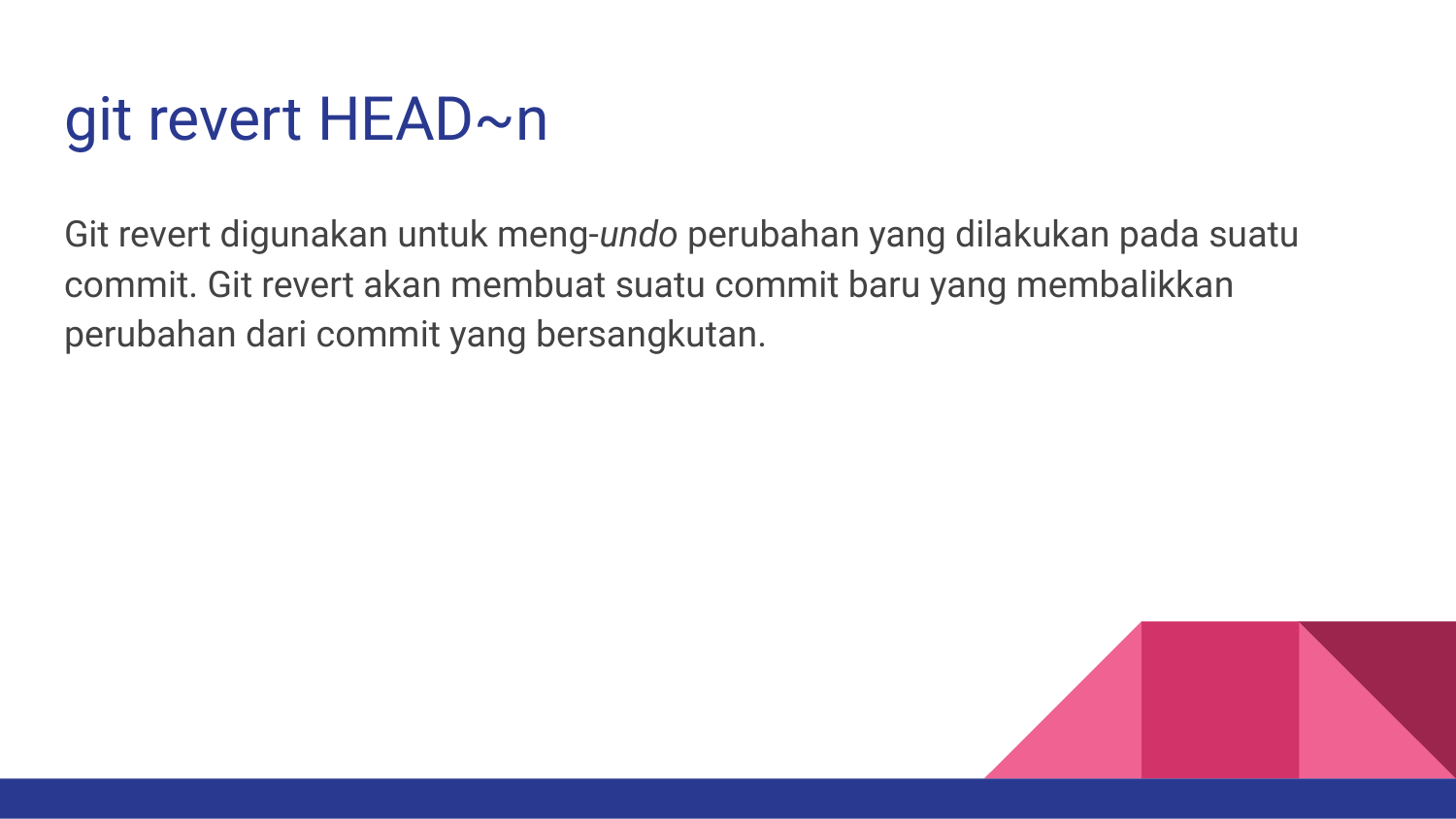

# git revert HEAD~n
Git revert digunakan untuk meng-undo perubahan yang dilakukan pada suatu commit. Git revert akan membuat suatu commit baru yang membalikkan perubahan dari commit yang bersangkutan.